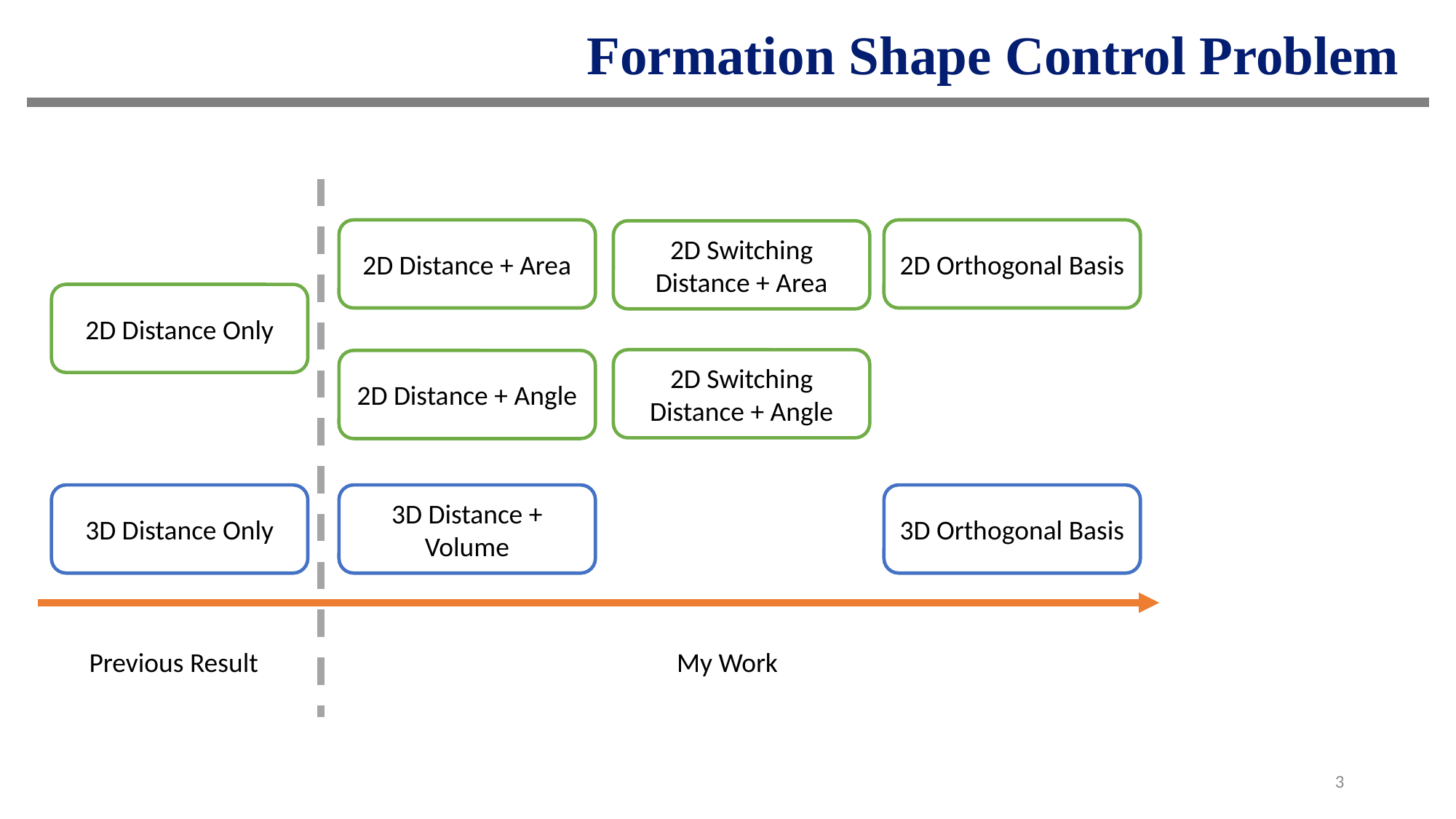

# Formation Shape Control Problem

2D Distance + Area
2D Orthogonal Basis
2D Switching Distance + Area
2D Distance Only
2D Switching Distance + Angle
2D Distance + Angle
3D Distance Only
3D Distance + Volume
3D Orthogonal Basis
Previous Result
My Work
3